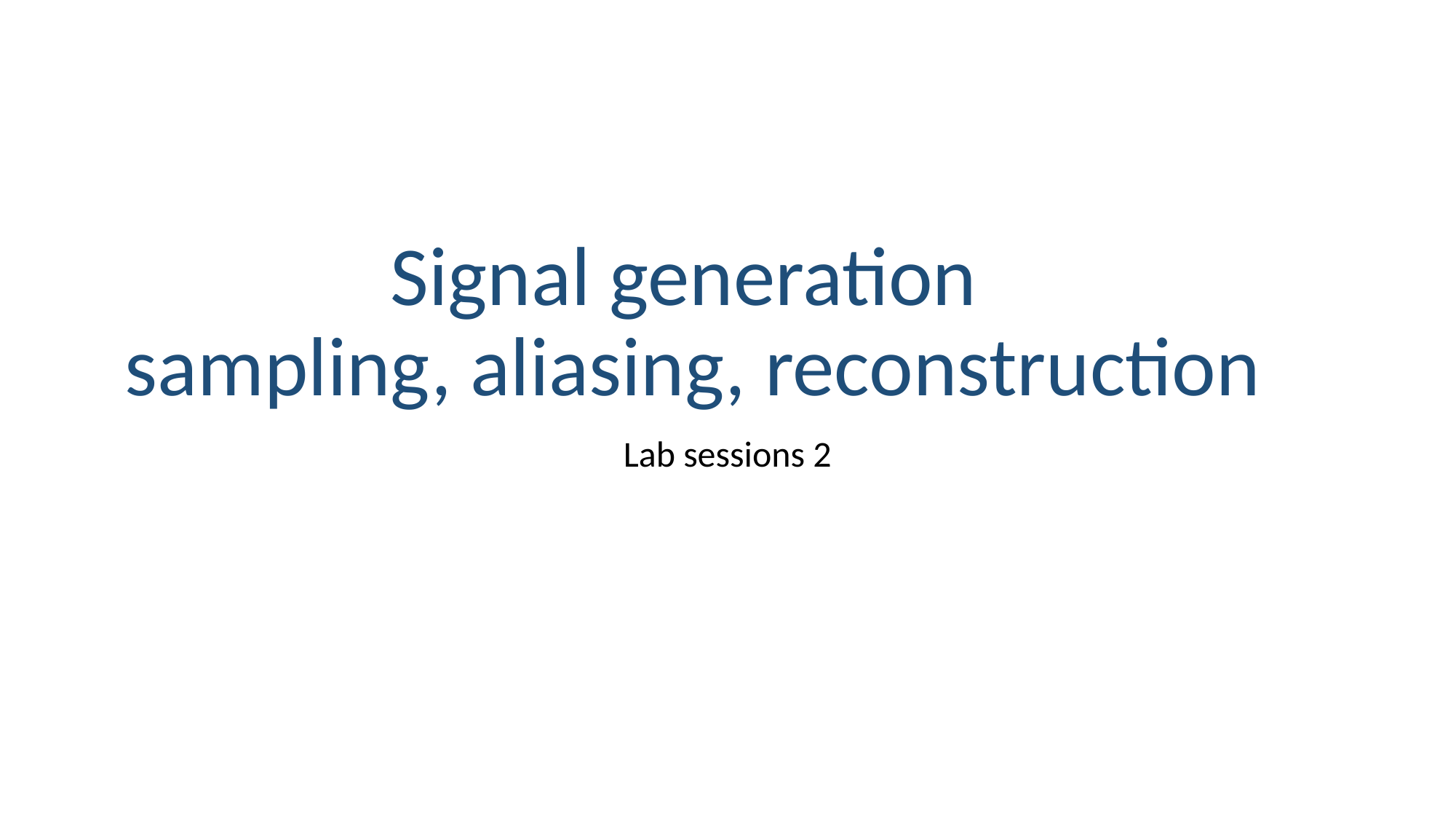

# Signal generation sampling, aliasing, reconstruction
Lab sessions 2